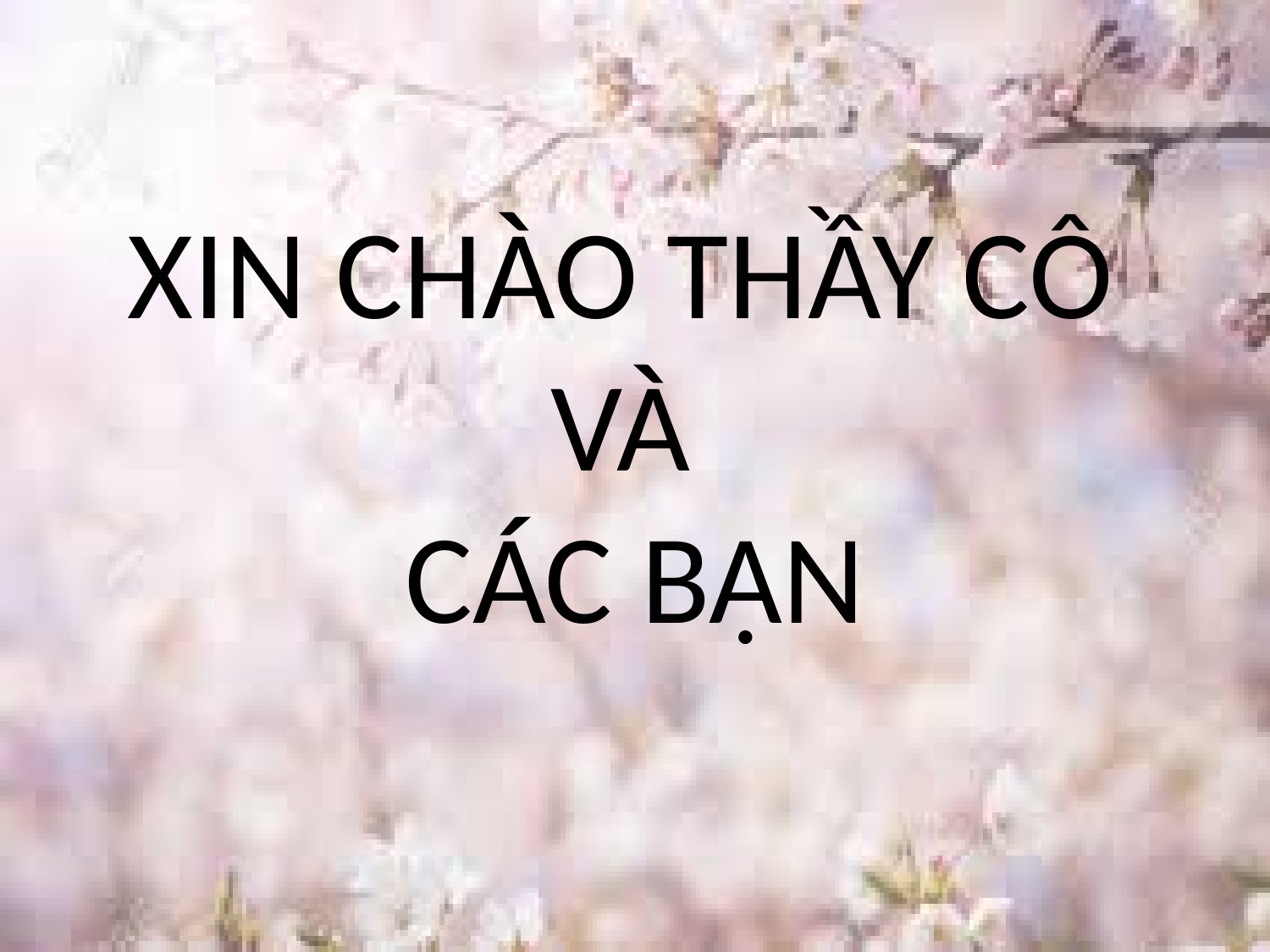

# XIN CHÀO THẦY CÔ VÀ CÁC BẠN